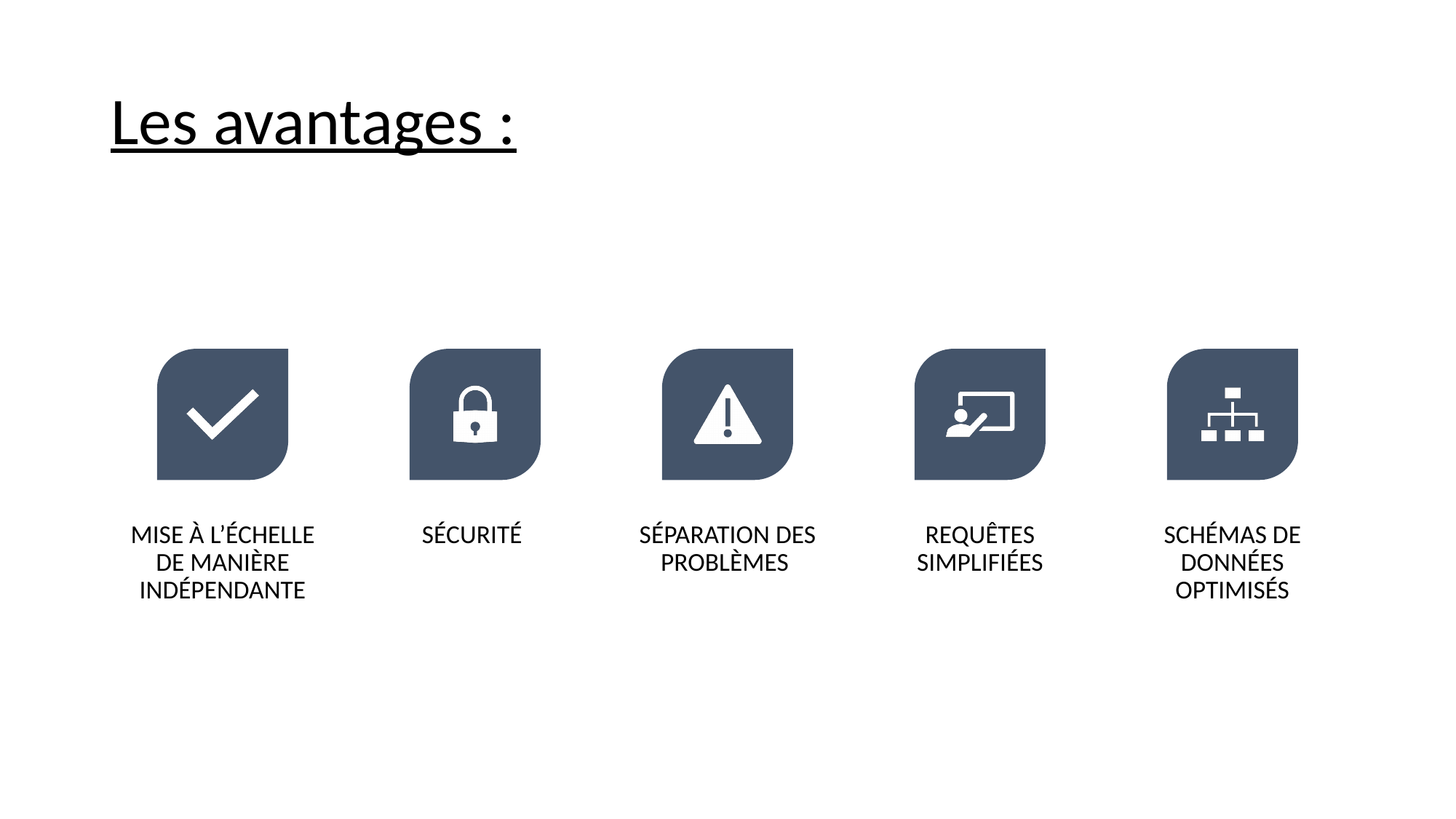

# Les avantages :
Mise à l’échelle de manière indépendante
Sécurité
Séparation des problèmes
Requêtes simplifiées
Schémas de données optimisés